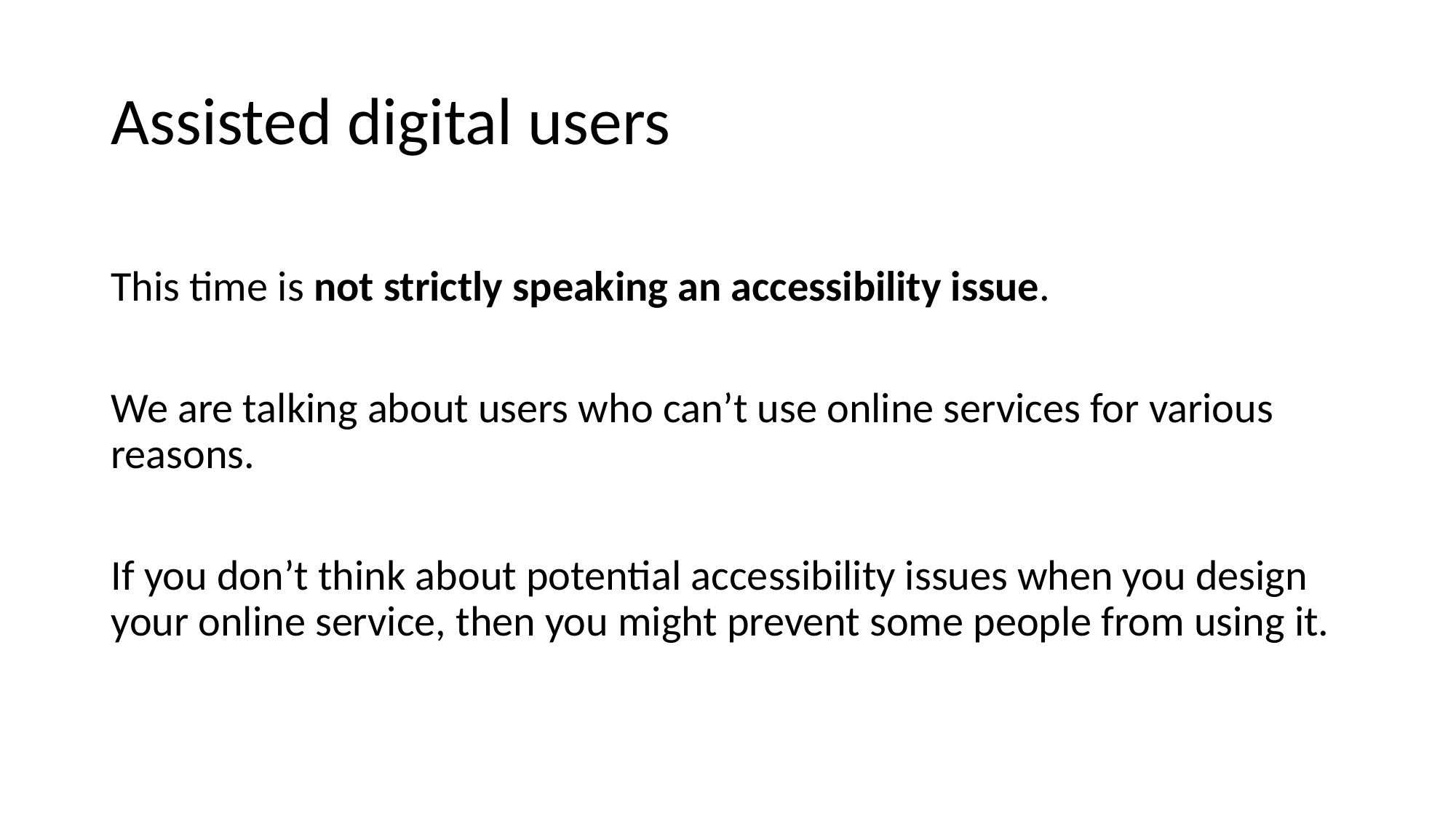

# Assisted digital users

This time is not strictly speaking an accessibility issue.

We are talking about users who can’t use online services for various reasons.

If you don’t think about potential accessibility issues when you design your online service, then you might prevent some people from using it.